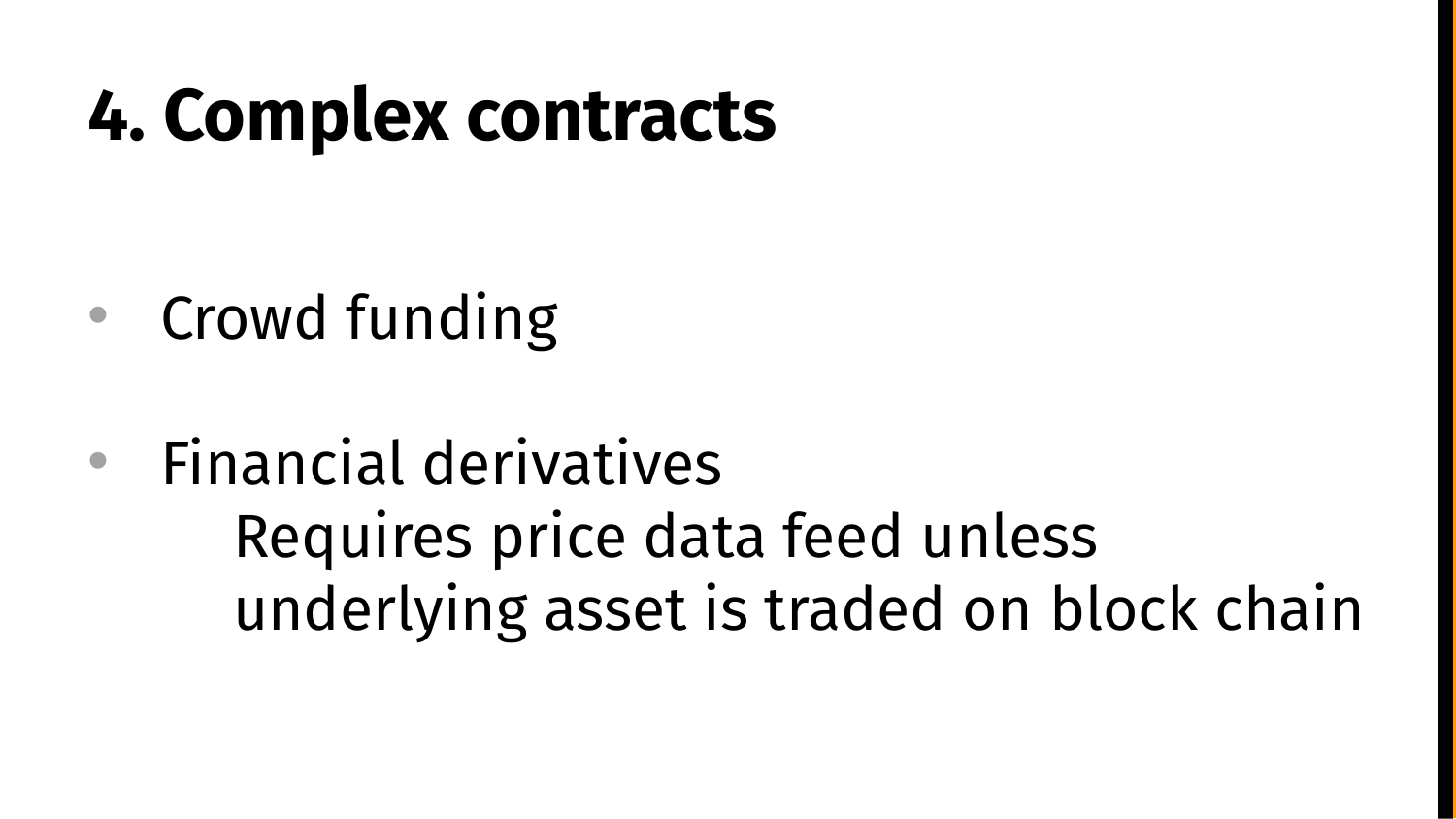

# 4. Complex contracts

Crowd funding

Financial derivatives
	Requires price data feed unless
	underlying asset is traded on block chain